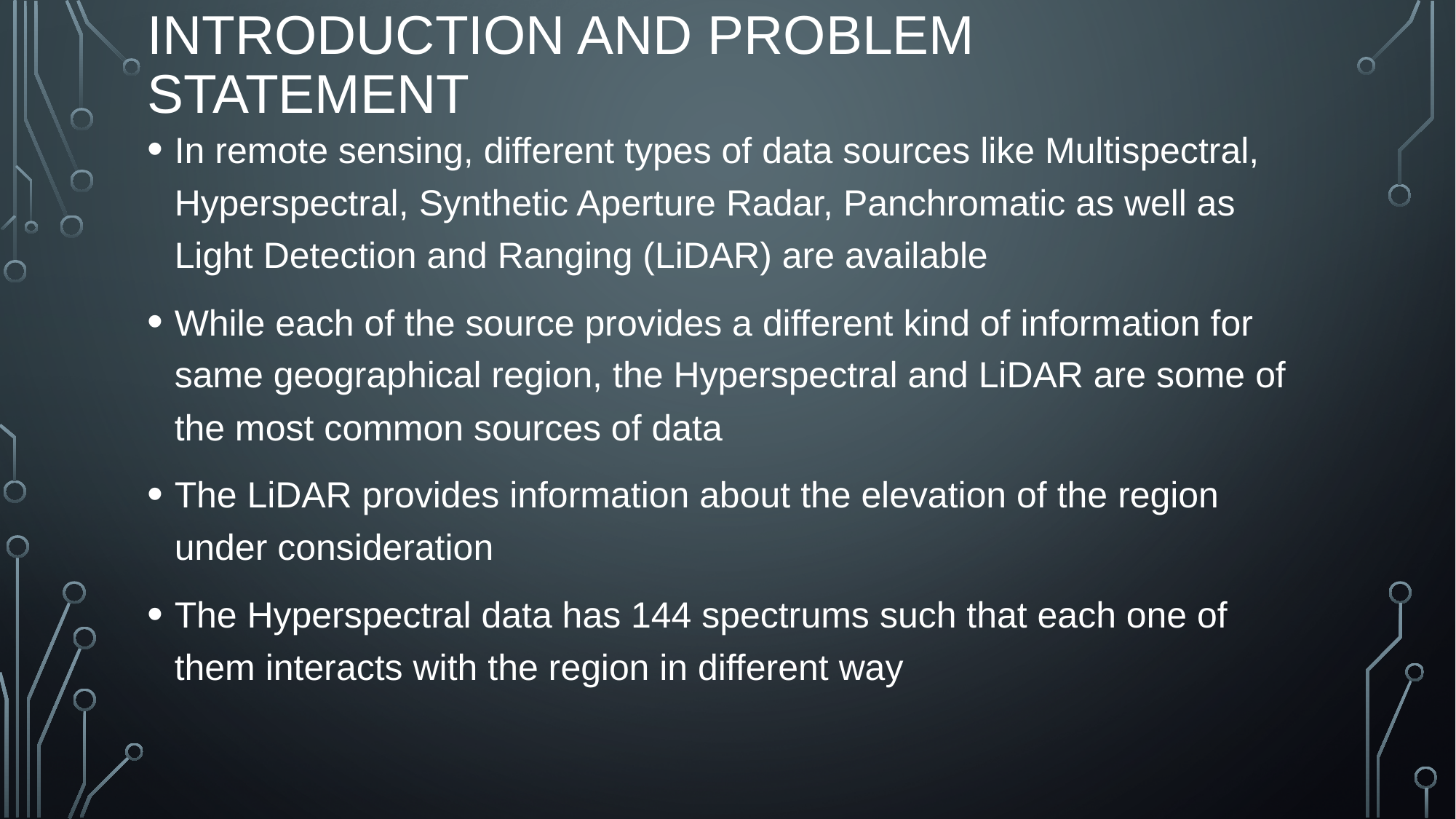

# INTRODUCTION and problem statement
In remote sensing, different types of data sources like Multispectral, Hyperspectral, Synthetic Aperture Radar, Panchromatic as well as Light Detection and Ranging (LiDAR) are available
While each of the source provides a different kind of information for same geographical region, the Hyperspectral and LiDAR are some of the most common sources of data
The LiDAR provides information about the elevation of the region under consideration
The Hyperspectral data has 144 spectrums such that each one of them interacts with the region in different way